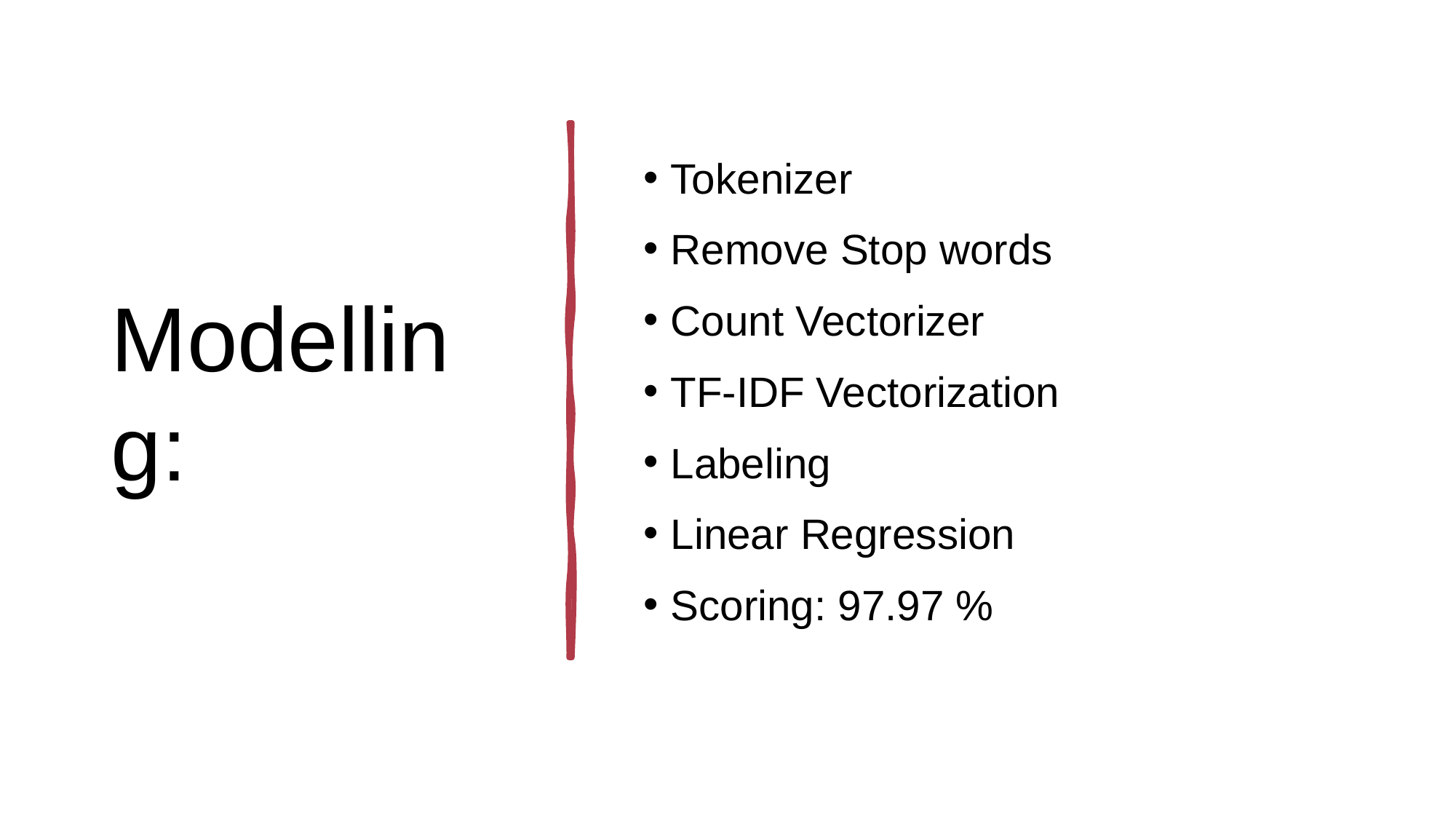

# Modelling:

Tokenizer
Remove Stop words
Count Vectorizer
TF-IDF Vectorization
Labeling
Linear Regression
Scoring: 97.97 %